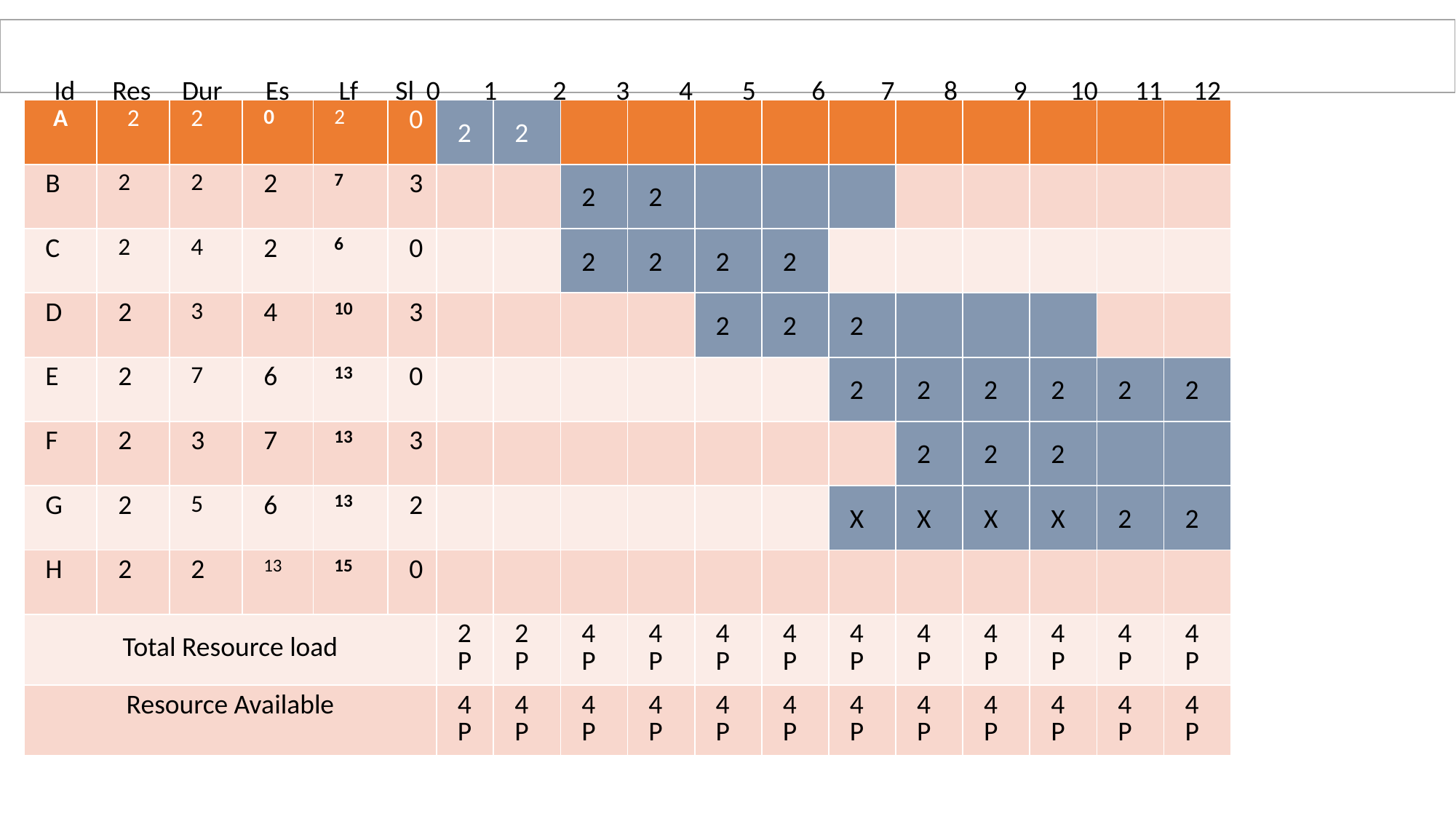

Id      Res     Dur       Es        Lf      Sl  0       1         2        3        4        5         6         7        8         9       10      11     12
| A | 2 | 2 | 0 | 2 | 0 | 2 | 2 |  |  |  |  |  |  |  |  |  |  |
| --- | --- | --- | --- | --- | --- | --- | --- | --- | --- | --- | --- | --- | --- | --- | --- | --- | --- |
| B | 2 | 2 | 2 | 7 | 3 |  |  | 2 | 2 |  |  |  |  |  |  |  |  |
| C | 2 | 4 | 2 | 6 | 0 |  |  | 2 | 2 | 2 | 2 |  |  |  |  |  |  |
| D | 2 | 3 | 4 | 10 | 3 |  |  |  |  | 2 | 2 | 2 |  |  |  |  |  |
| E | 2 | 7 | 6 | 13 | 0 |  |  |  |  |  |  | 2 | 2 | 2 | 2 | 2 | 2 |
| F | 2 | 3 | 7 | 13 | 3 |  |  |  |  |  |  |  | 2 | 2 | 2 |  |  |
| G | 2 | 5 | 6 | 13 | 2 |  |  |  |  |  |  | X | X | X | X | 2 | 2 |
| H | 2 | 2 | 13 | 15 | 0 |  |  |  |  |  |  |  |  |  |  |  |  |
| Total Resource load |  |  |  |  |  | 2 P | 2P | 4P | 4P | 4P | 4P | 4P | 4P | 4P | 4P | 4P | 4P |
| Resource Available |  |  |  |  |  | 4P | 4 P | 4 P | 4 P | 4 P | 4 P | 4 P | 4P | 4P | 4P | 4P | 4P |